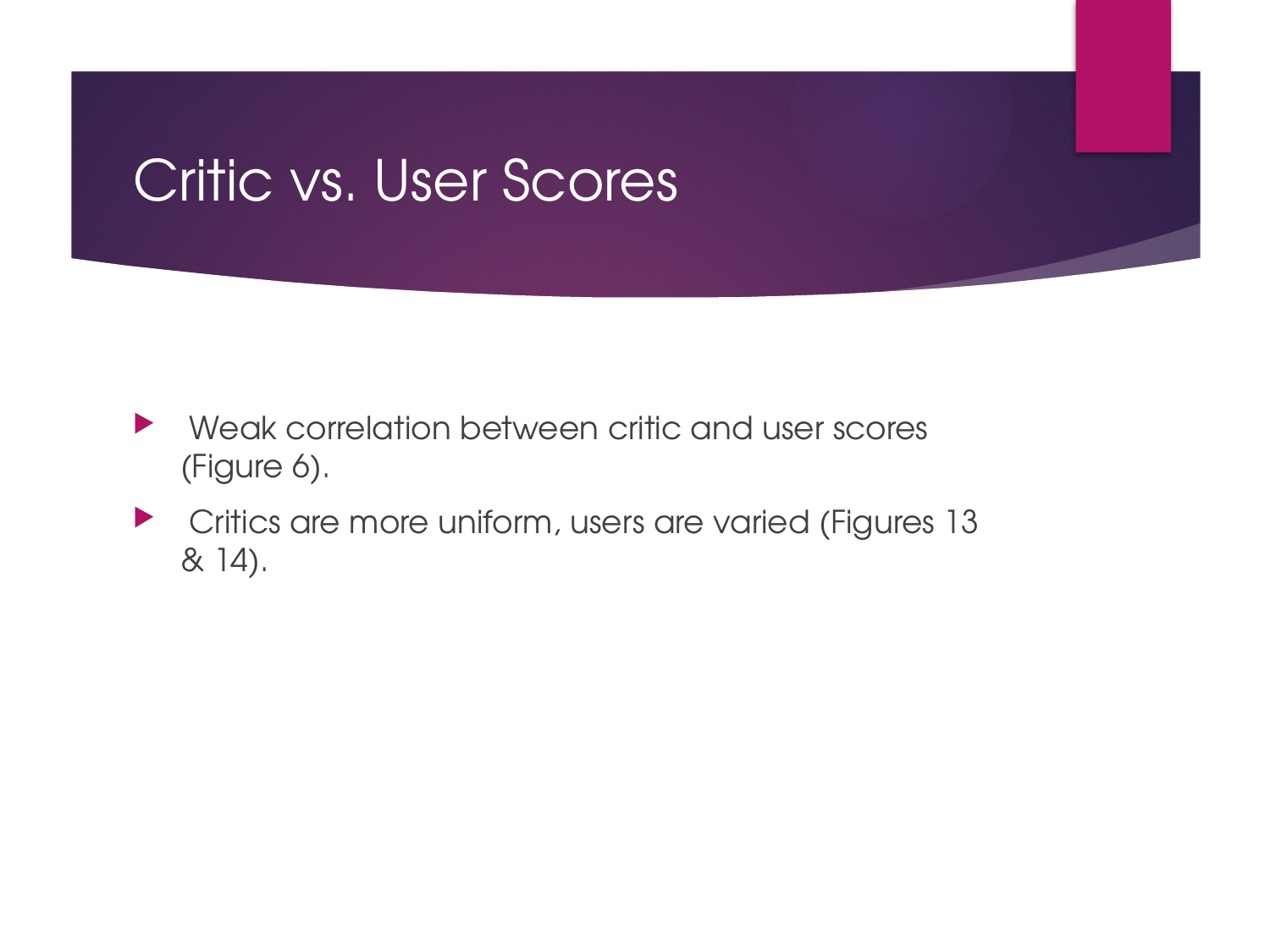

# Critic vs. User Scores

 Weak correlation between critic and user scores (Figure 6).
 Critics are more uniform, users are varied (Figures 13 & 14).